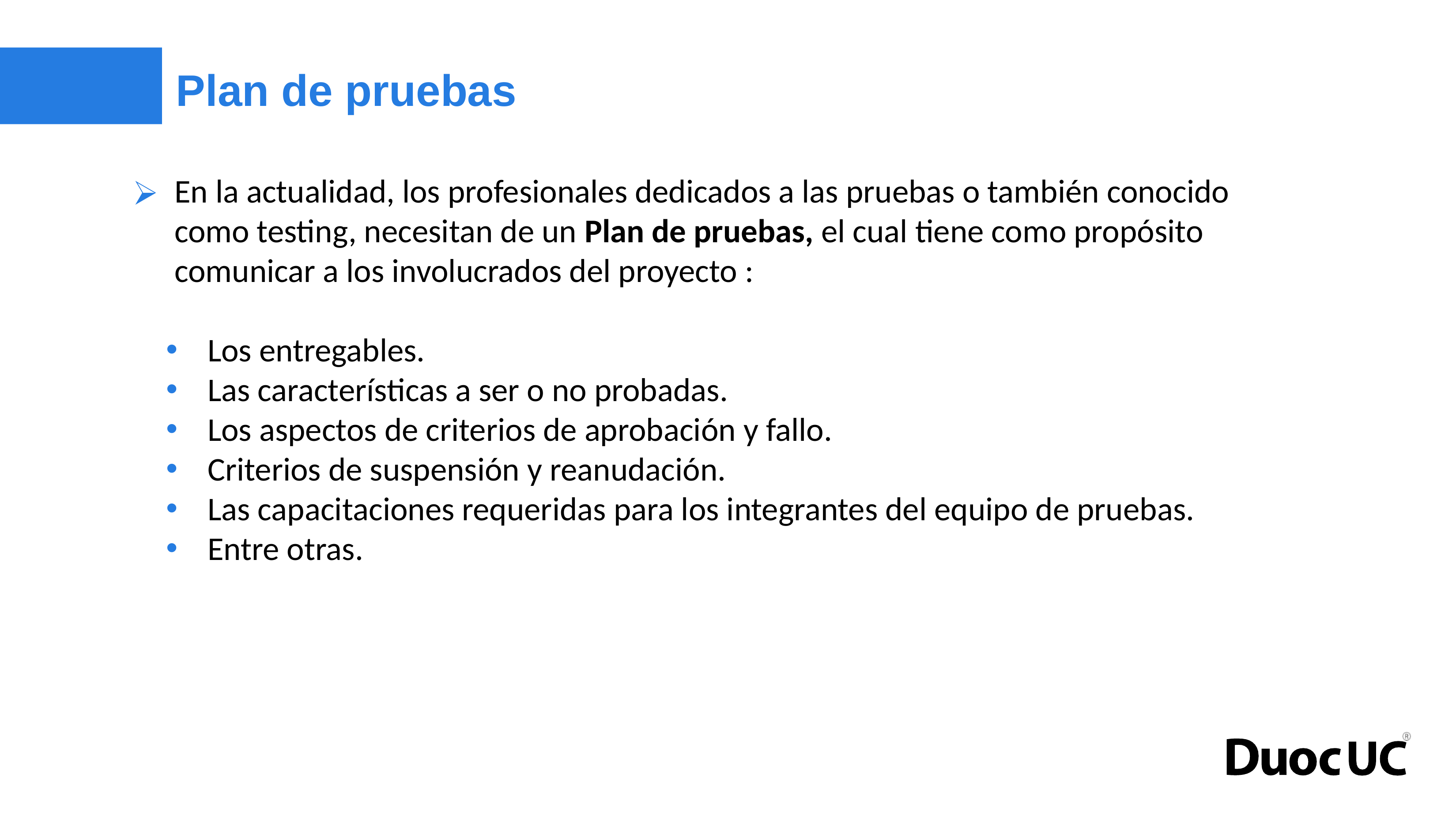

# Plan de pruebas
En la actualidad, los profesionales dedicados a las pruebas o también conocido como testing, necesitan de un Plan de pruebas, el cual tiene como propósito comunicar a los involucrados del proyecto :

Los entregables.
Las características a ser o no probadas.
Los aspectos de criterios de aprobación y fallo.
Criterios de suspensión y reanudación.
Las capacitaciones requeridas para los integrantes del equipo de pruebas.
Entre otras.